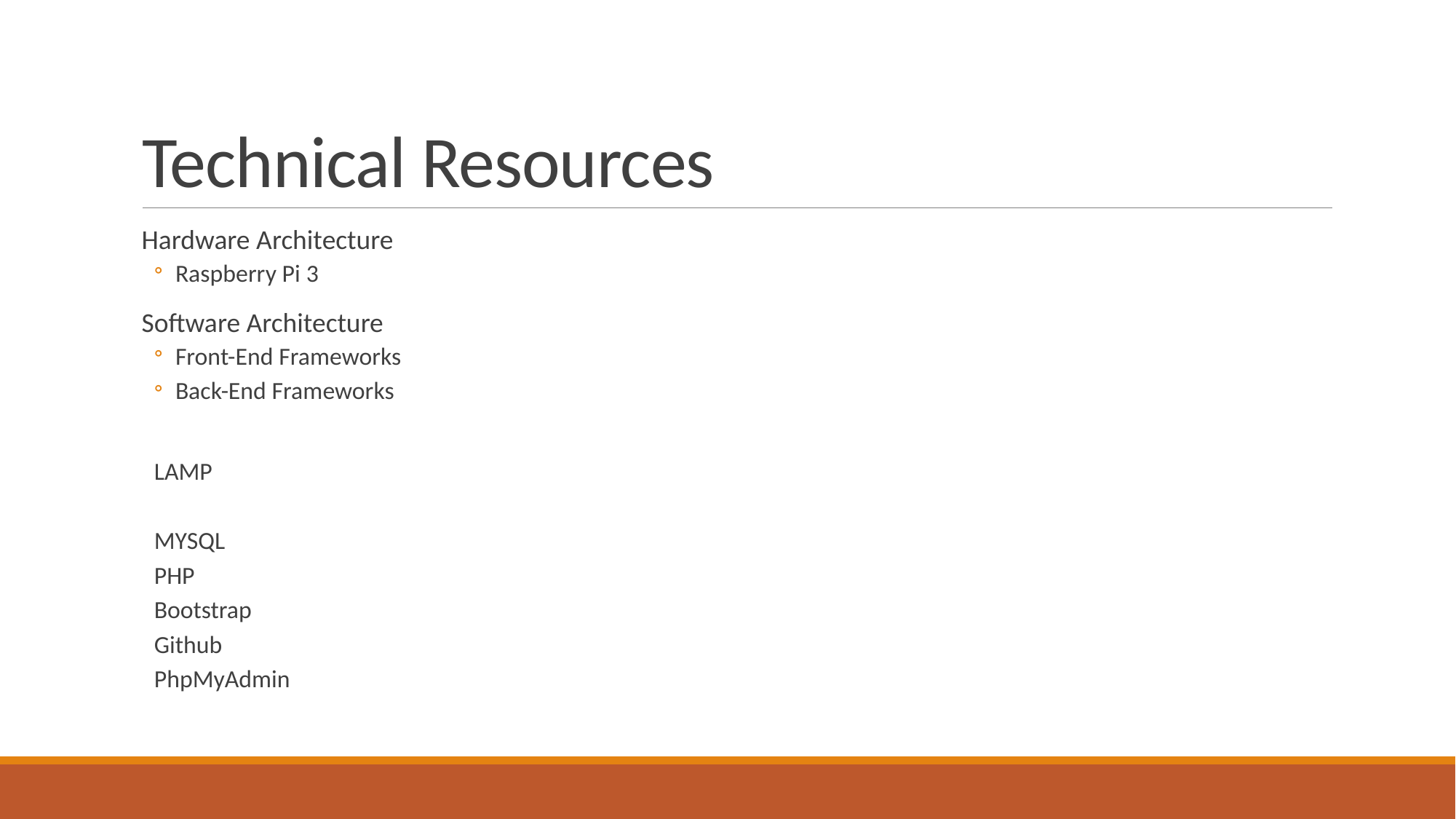

# Technical Resources
Hardware Architecture
Raspberry Pi 3
Software Architecture
Front-End Frameworks
Back-End Frameworks

LAMP

MYSQL
PHP
Bootstrap
Github
PhpMyAdmin